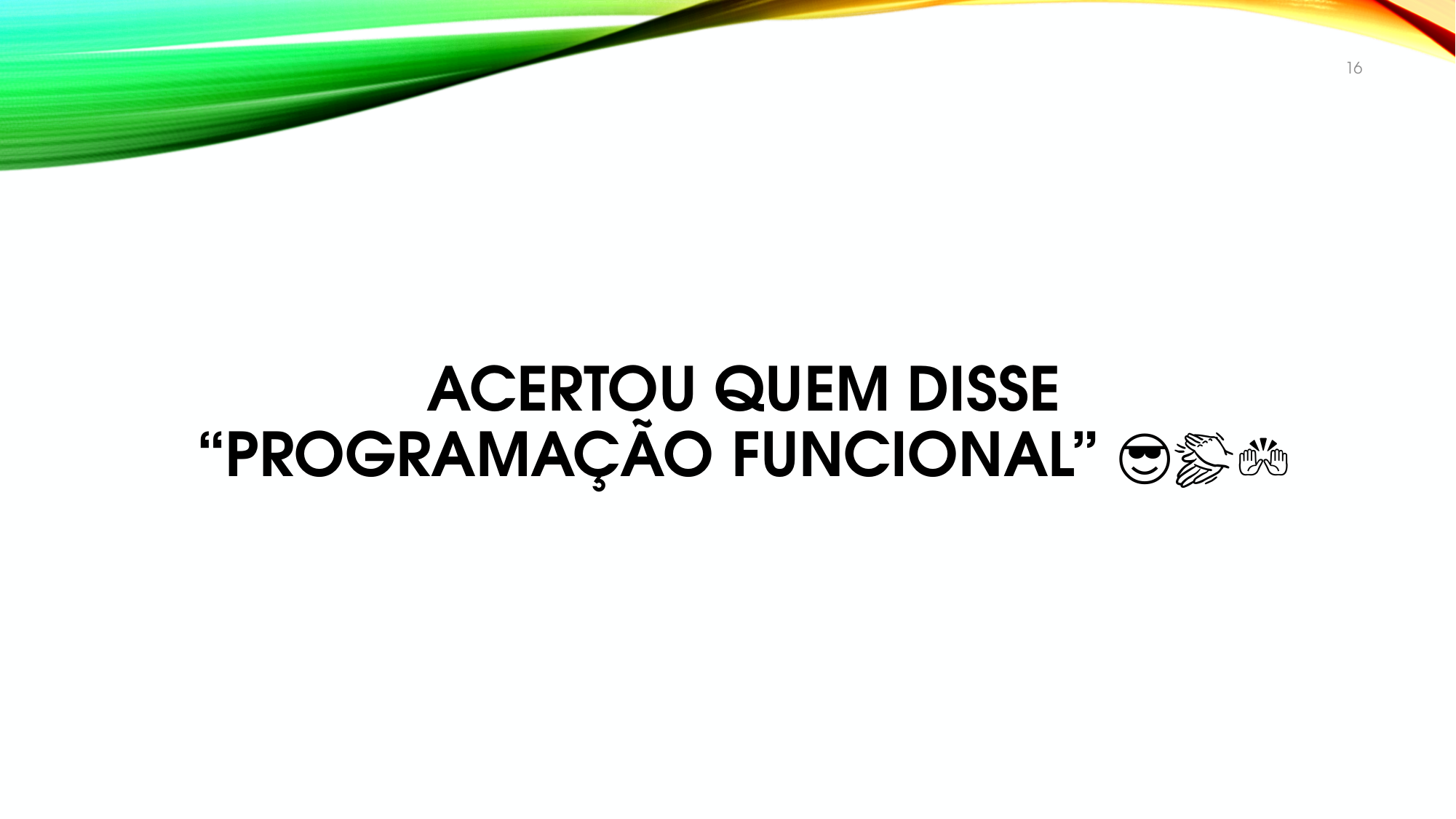

16
# Acertou quem disse “programação funcional” 😎👏🙌